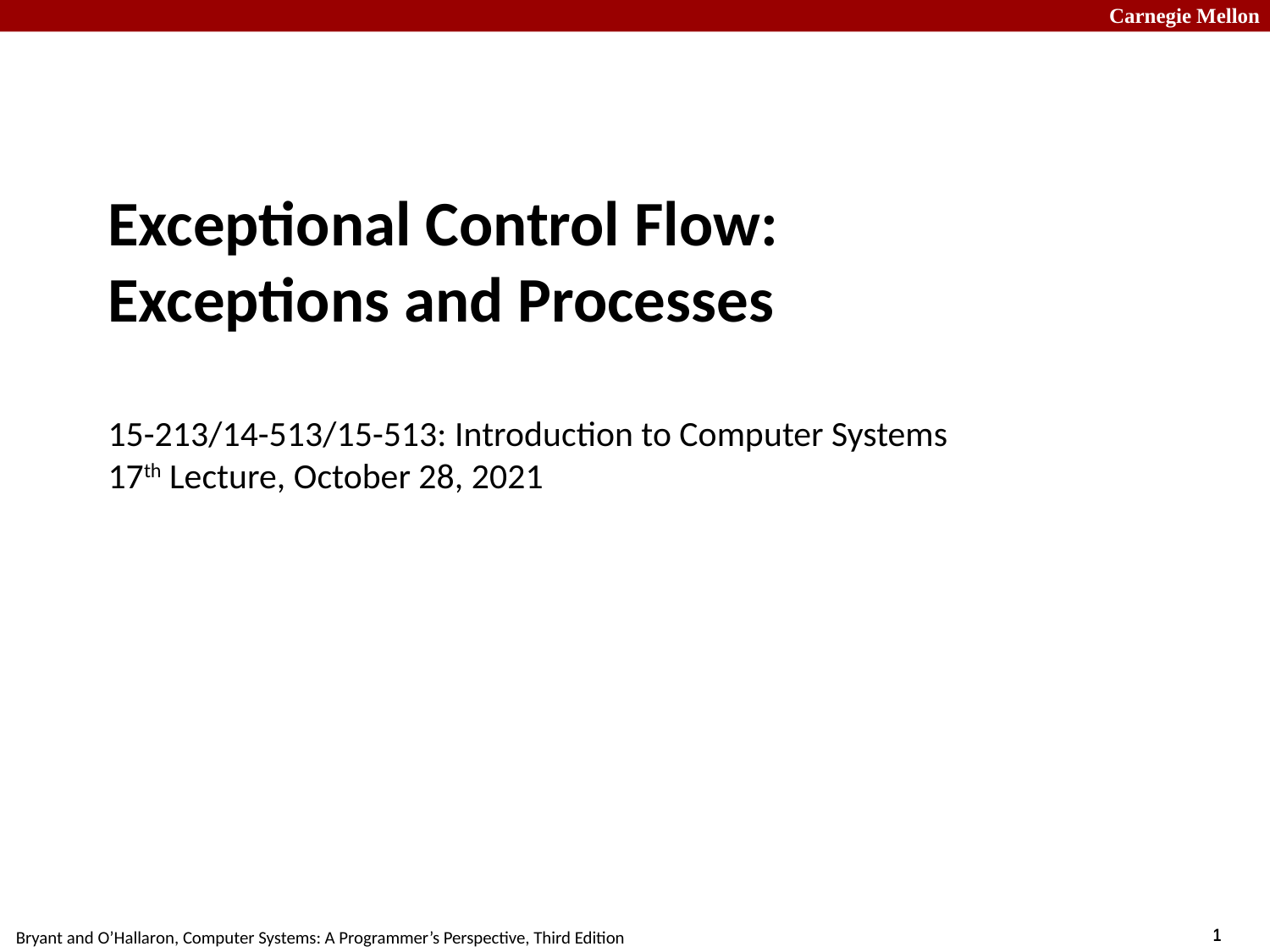

# Exceptional Control Flow: Exceptions and Processes 15-213/14-513/15-513: Introduction to Computer Systems 17th Lecture, October 28, 2021